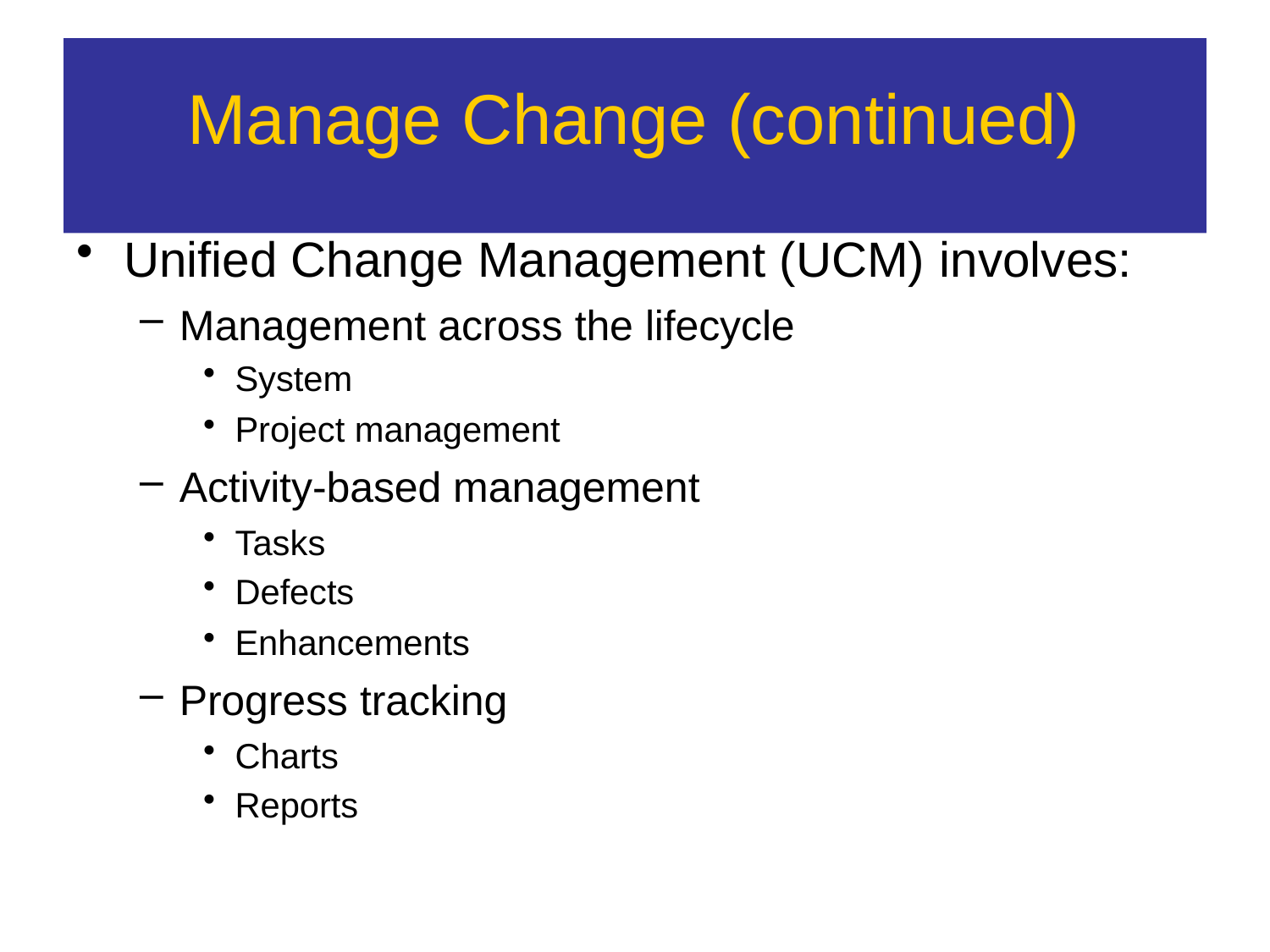

# Manage Change (continued)
Unified Change Management (UCM) involves:
Management across the lifecycle
System
Project management
Activity-based management
Tasks
Defects
Enhancements
Progress tracking
Charts
Reports